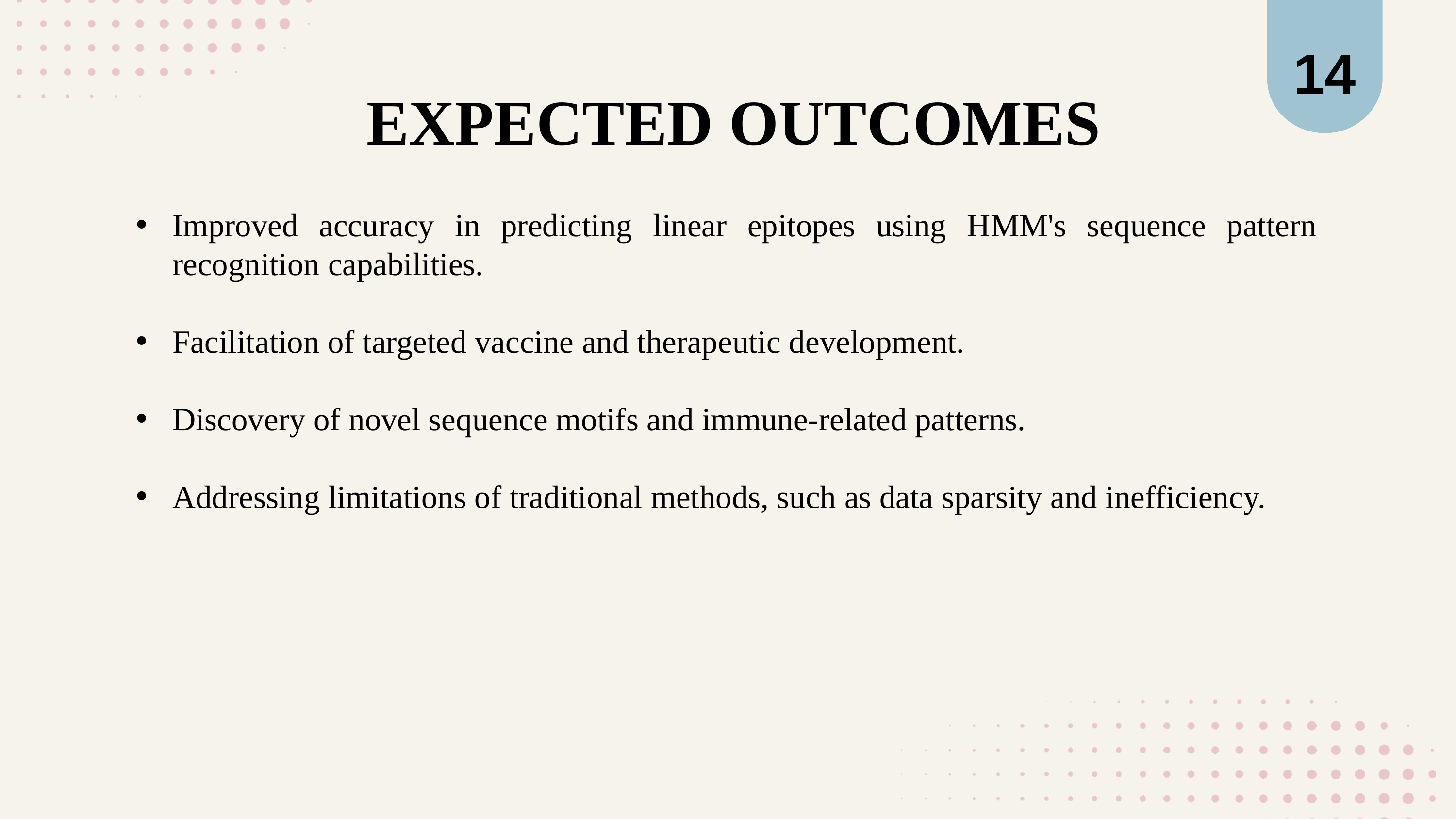

14

EXPECTED OUTCOMES
Improved accuracy in predicting linear epitopes using HMM's sequence pattern recognition capabilities.

Facilitation of targeted vaccine and therapeutic development.

Discovery of novel sequence motifs and immune-related patterns.

Addressing limitations of traditional methods, such as data sparsity and inefficiency.